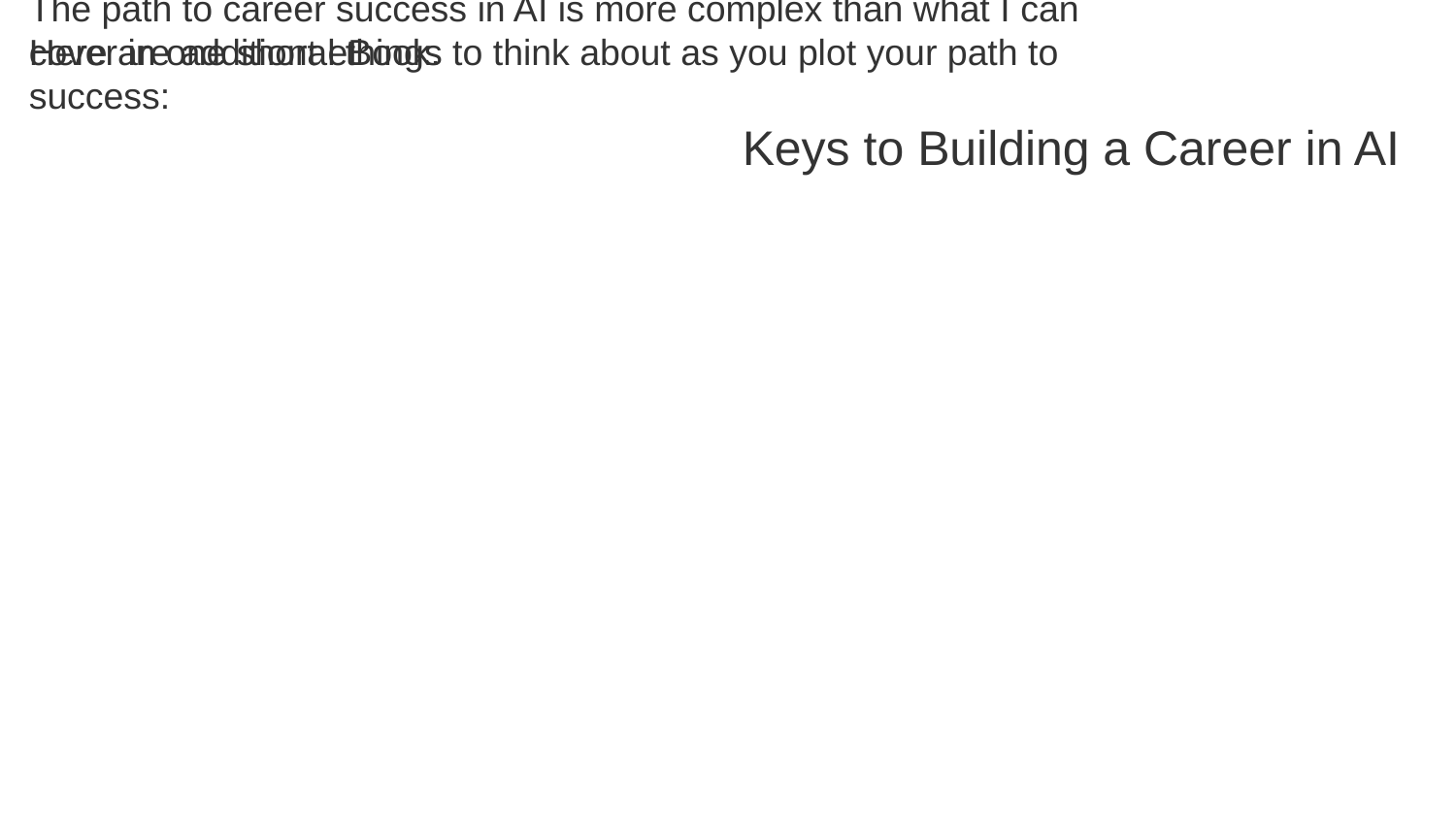

The path to career success in AI is more complex than what I can cover in one short eBook.
Here are additional things to think about as you plot your path to success:
Keys to Building a Career in AI